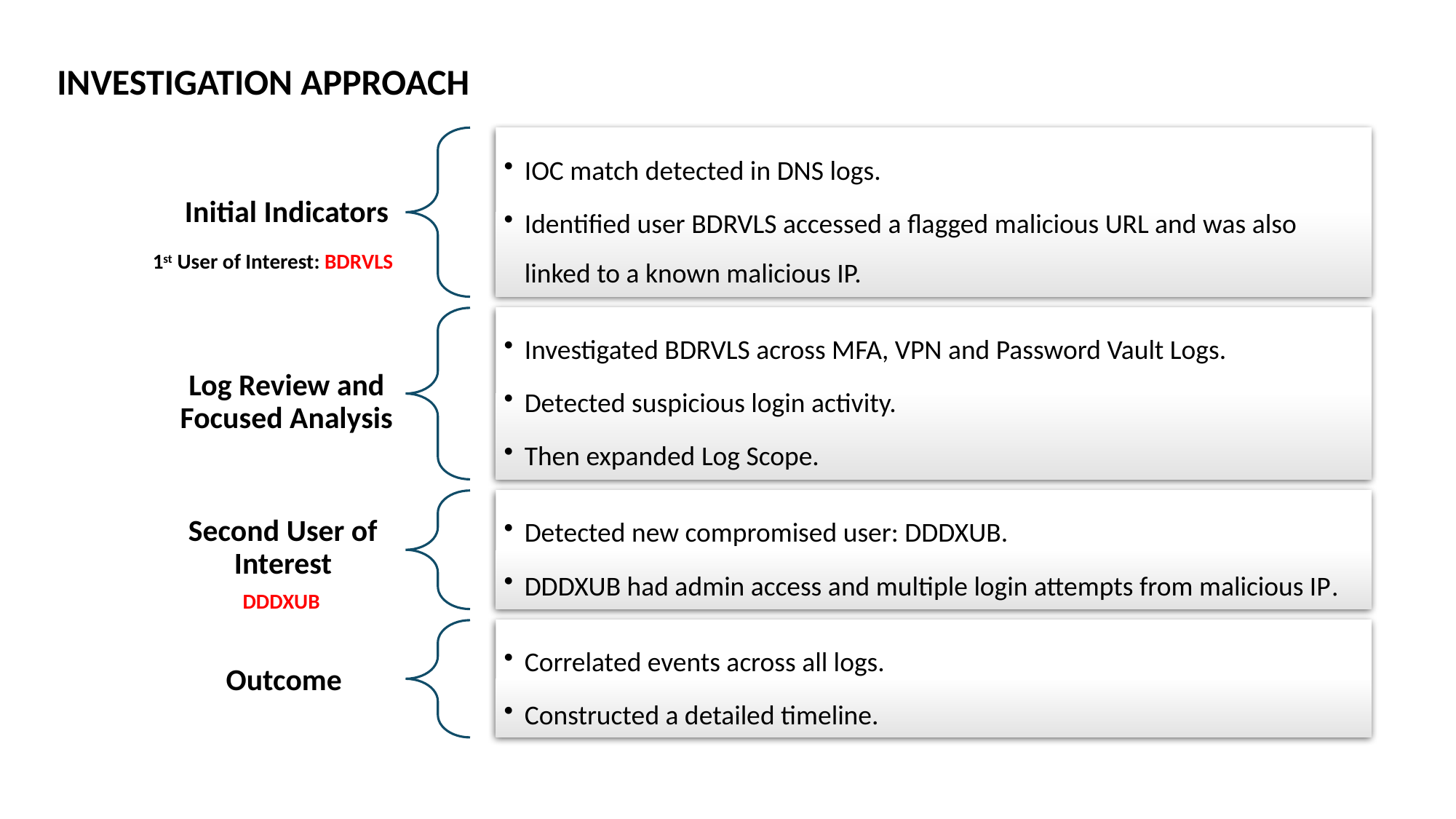

# INVESTIGATION APPROACH
Initial Indicators
IOC match detected in DNS logs.
Identified user BDRVLS accessed a flagged malicious URL and was also linked to a known malicious IP.
Log Review and Focused Analysis
Investigated BDRVLS across MFA, VPN and Password Vault Logs.
Detected suspicious login activity.
Then expanded Log Scope.
Second User of Interest
Detected new compromised user: DDDXUB.
DDDXUB had admin access and multiple login attempts from malicious IP.
Outcome
Correlated events across all logs.
Constructed a detailed timeline.
1st User of Interest: BDRVLS
DDDXUB